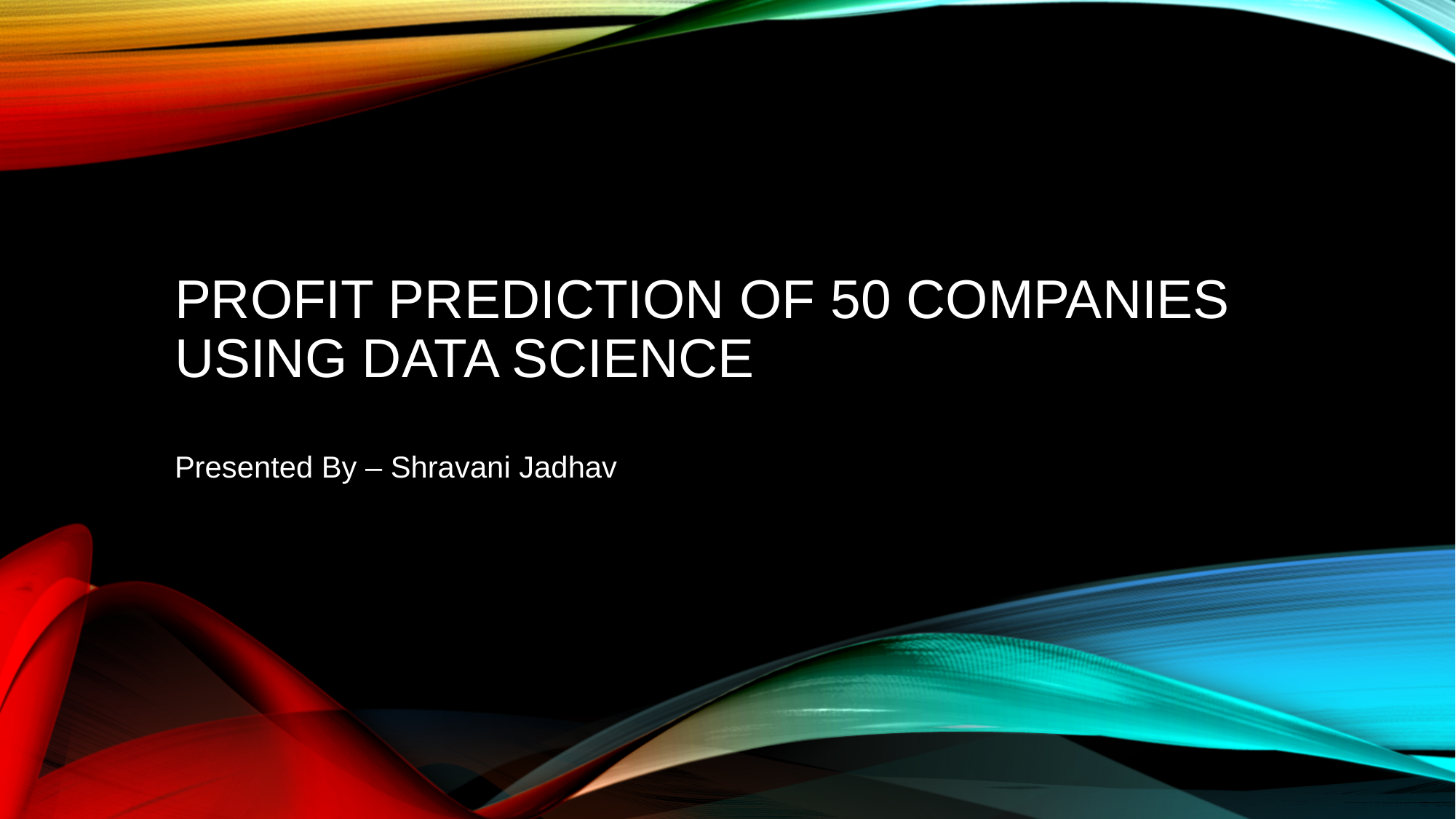

# Profit Prediction of 50 Companies using Data Science
Presented By – Shravani Jadhav